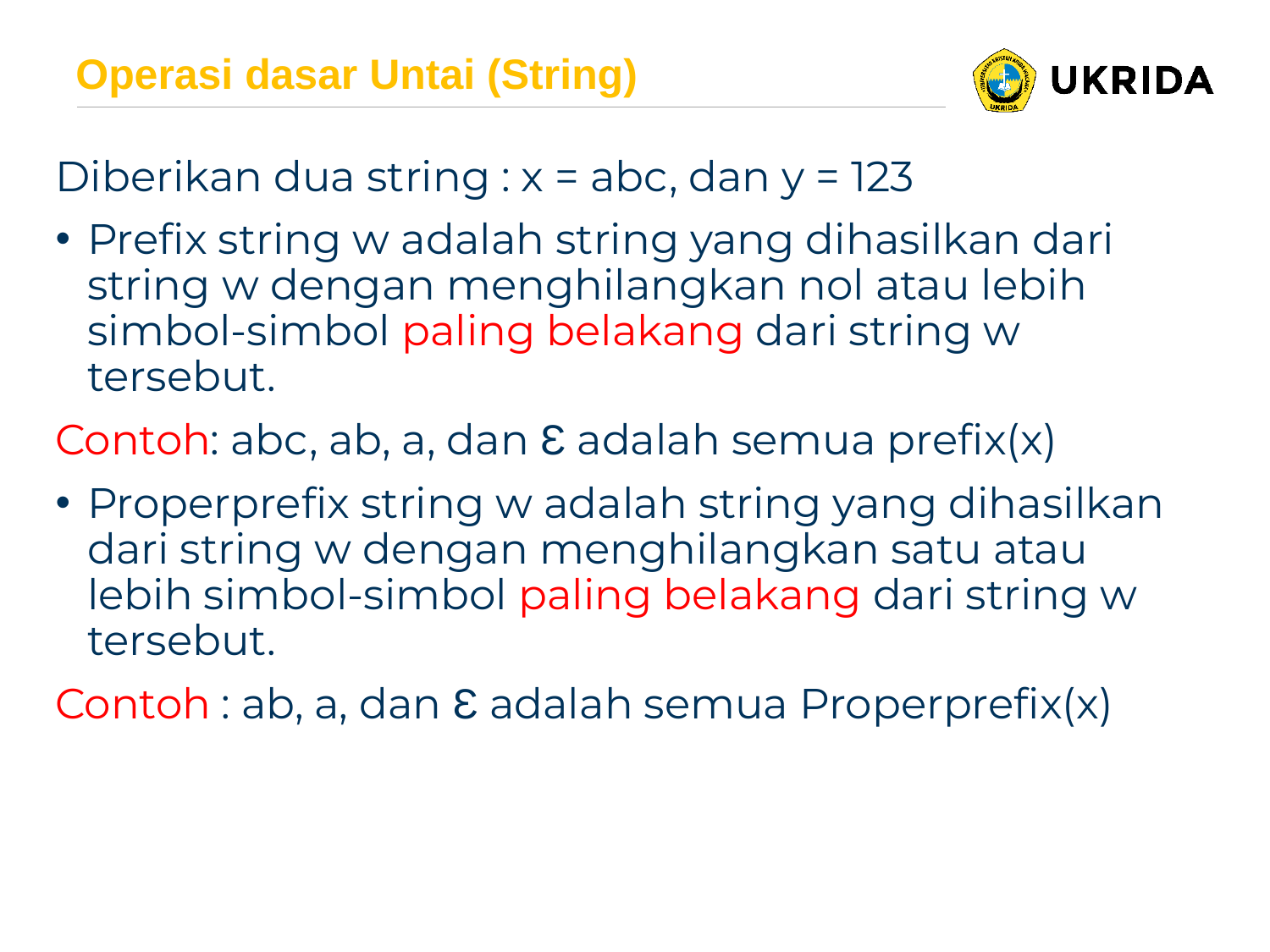

# Operasi dasar Untai (String)
Diberikan dua string : x = abc, dan y = 123
Prefix string w adalah string yang dihasilkan dari string w dengan menghilangkan nol atau lebih simbol-simbol paling belakang dari string w tersebut.
Contoh: abc, ab, a, dan Ɛ adalah semua prefix(x)
Properprefix string w adalah string yang dihasilkan dari string w dengan menghilangkan satu atau lebih simbol-simbol paling belakang dari string w tersebut.
Contoh : ab, a, dan Ɛ adalah semua Properprefix(x)